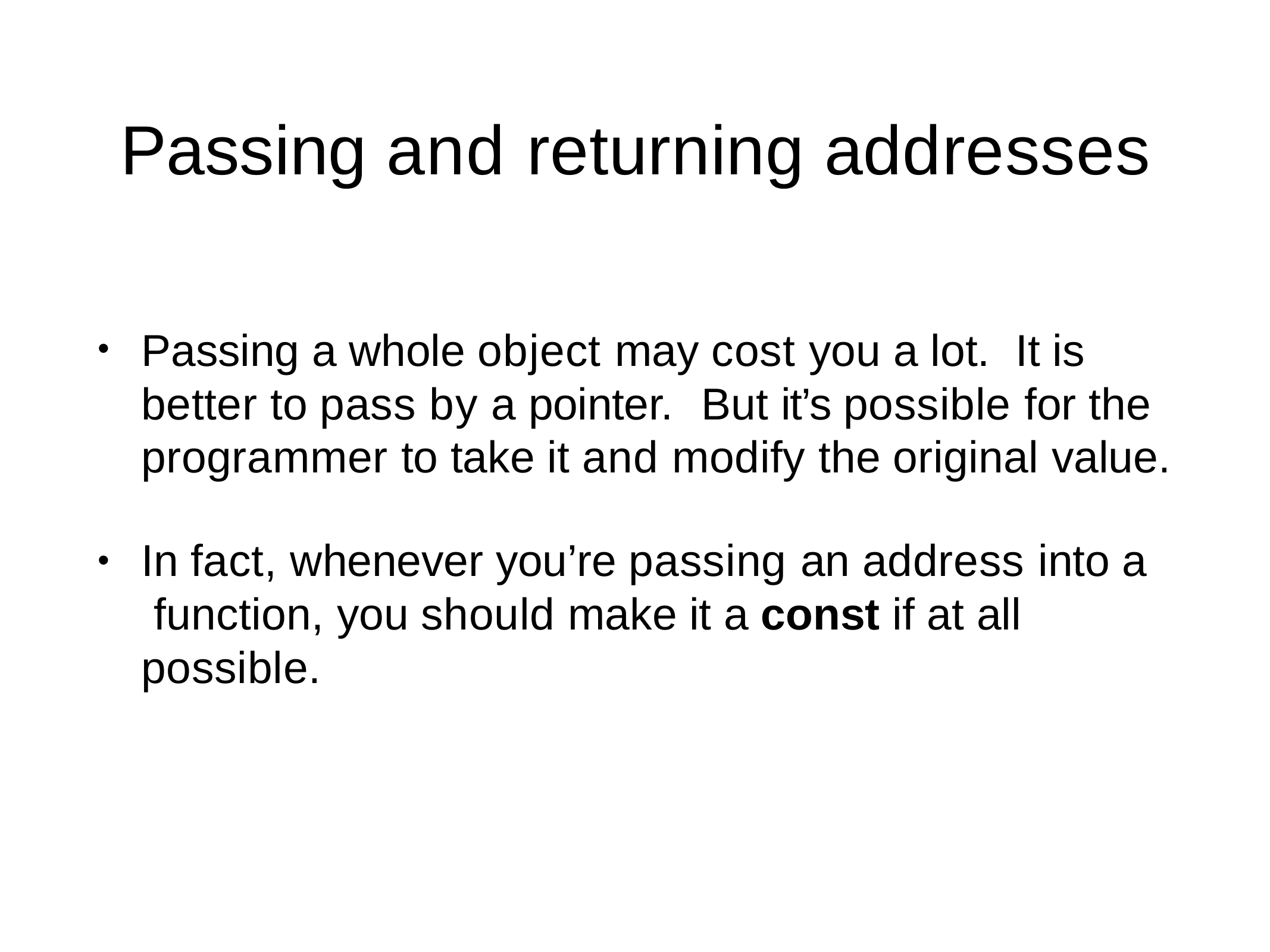

# Passing and returning addresses
Passing a whole object may cost you a lot.	It is  better to pass by a pointer.	But it’s possible for the  programmer to take it and modify the original value.
•
In fact, whenever you’re passing an address into a  function, you should make it a const if at all  possible.
•